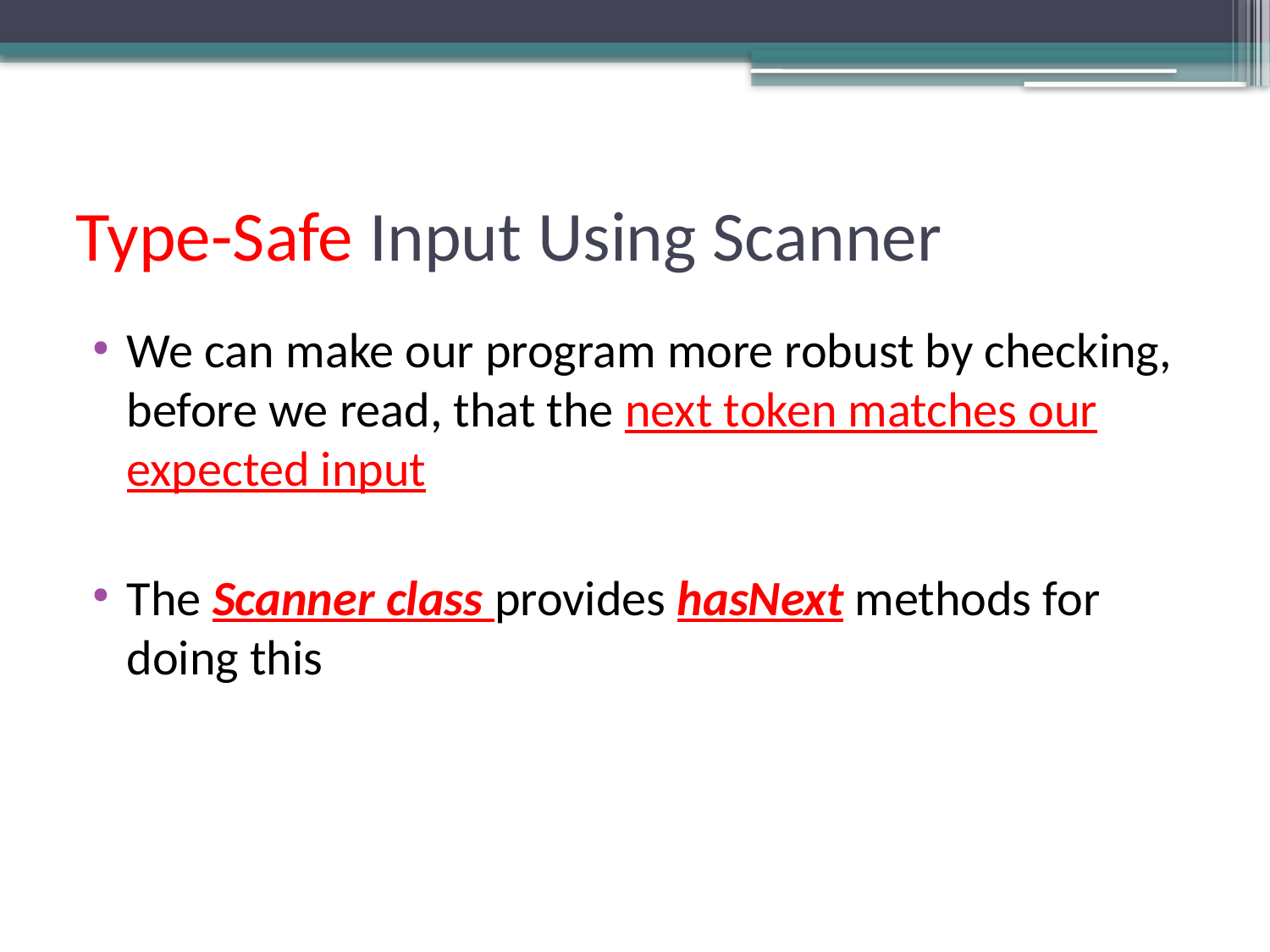

# Type-Safe Input Using Scanner
We can make our program more robust by checking, before we read, that the next token matches our expected input

The Scanner class provides hasNext methods for doing this